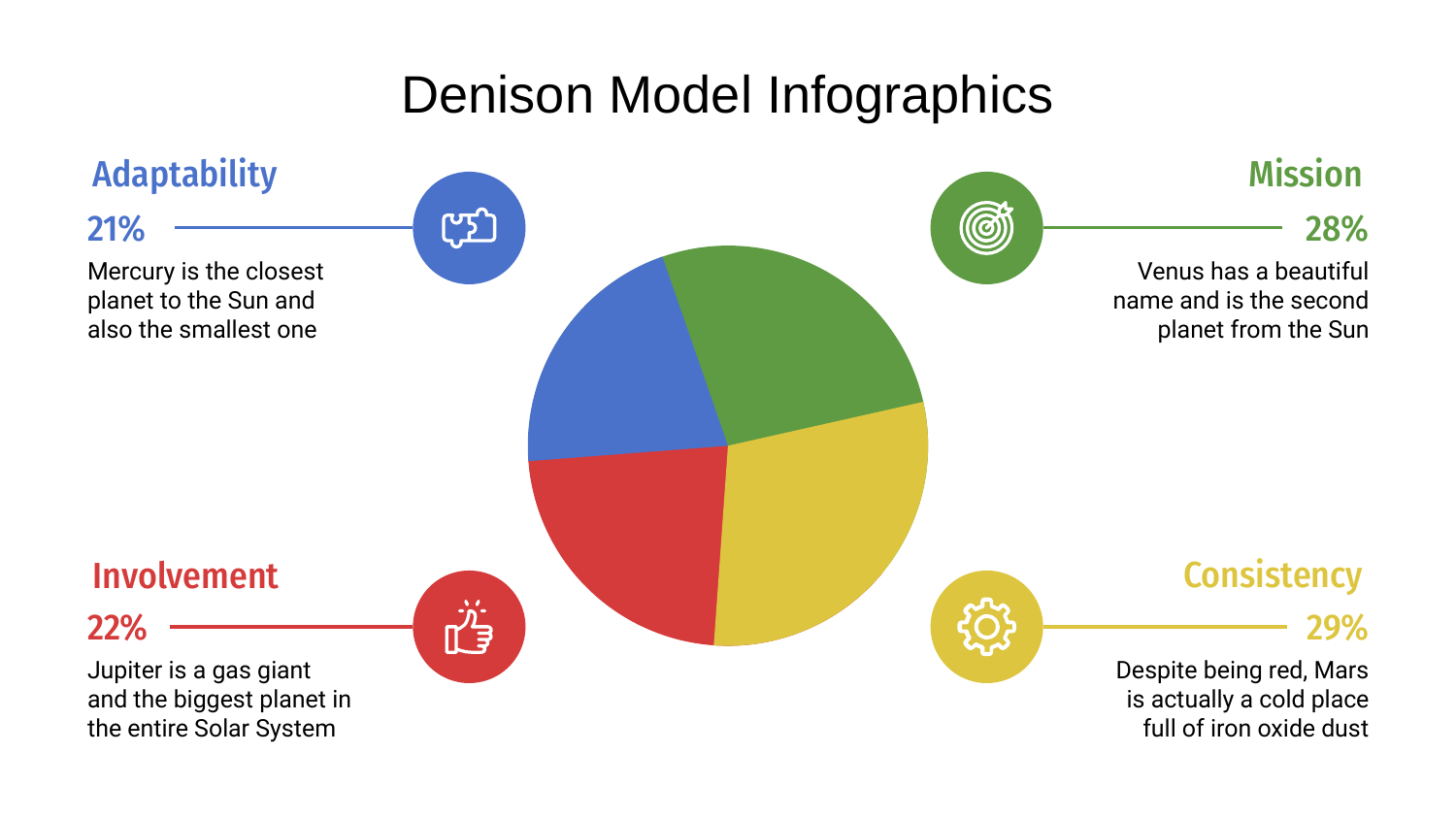

# Denison Model Infographics
Mission
Adaptability

21%
28%

Mercury is the closest planet to the Sun and also the smallest one

Venus has a beautiful name and is the second planet from the Sun

Consistency
Involvement

22%
29%

Jupiter is a gas giant and the biggest planet in the entire Solar System
Despite being red, Mars is actually a cold place full of iron oxide dust